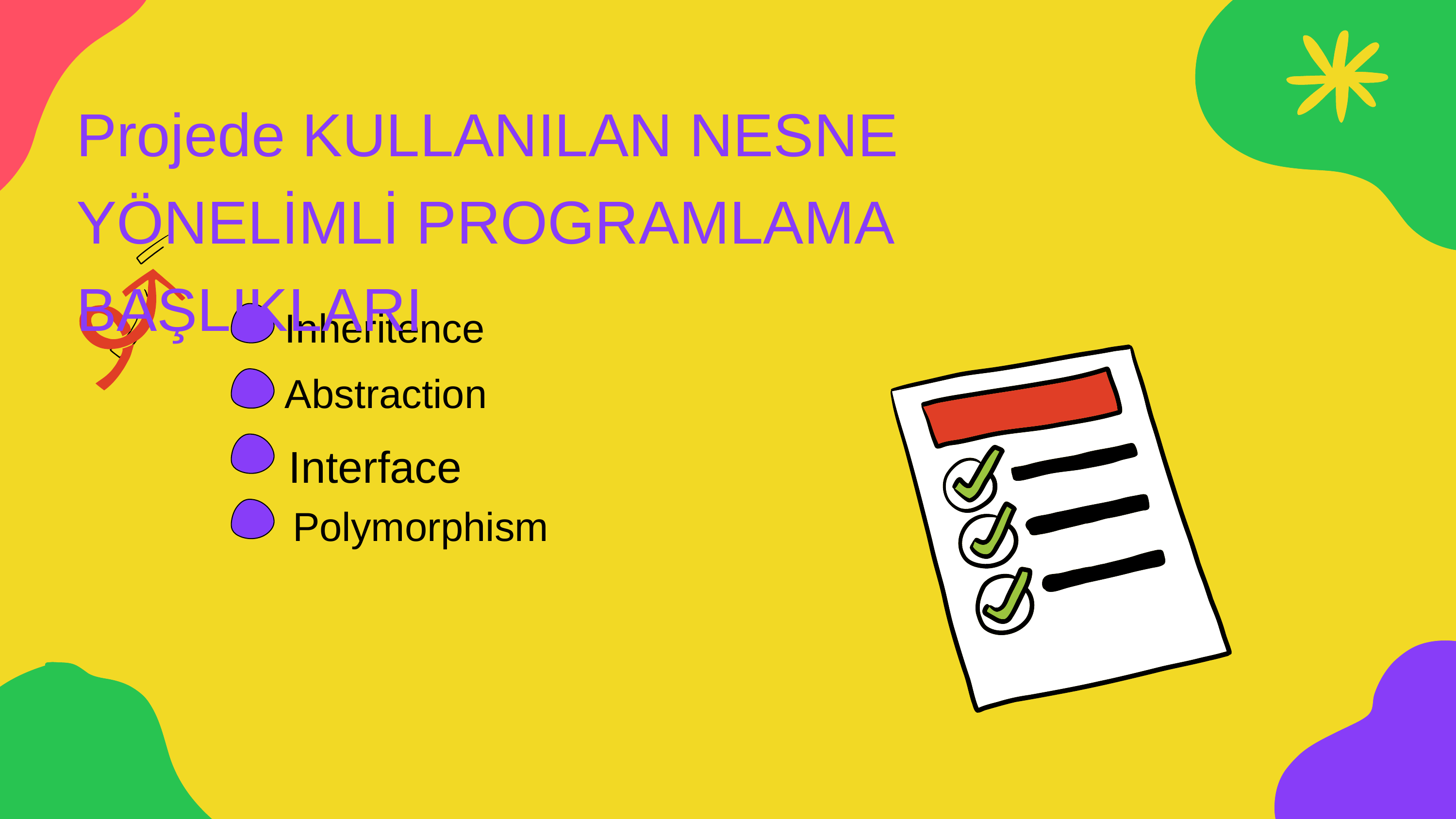

Projede KULLANILAN NESNE YÖNELİMLİ PROGRAMLAMA BAŞLIKLARI

Inheritence

Abstraction

Interface

Polymorphism